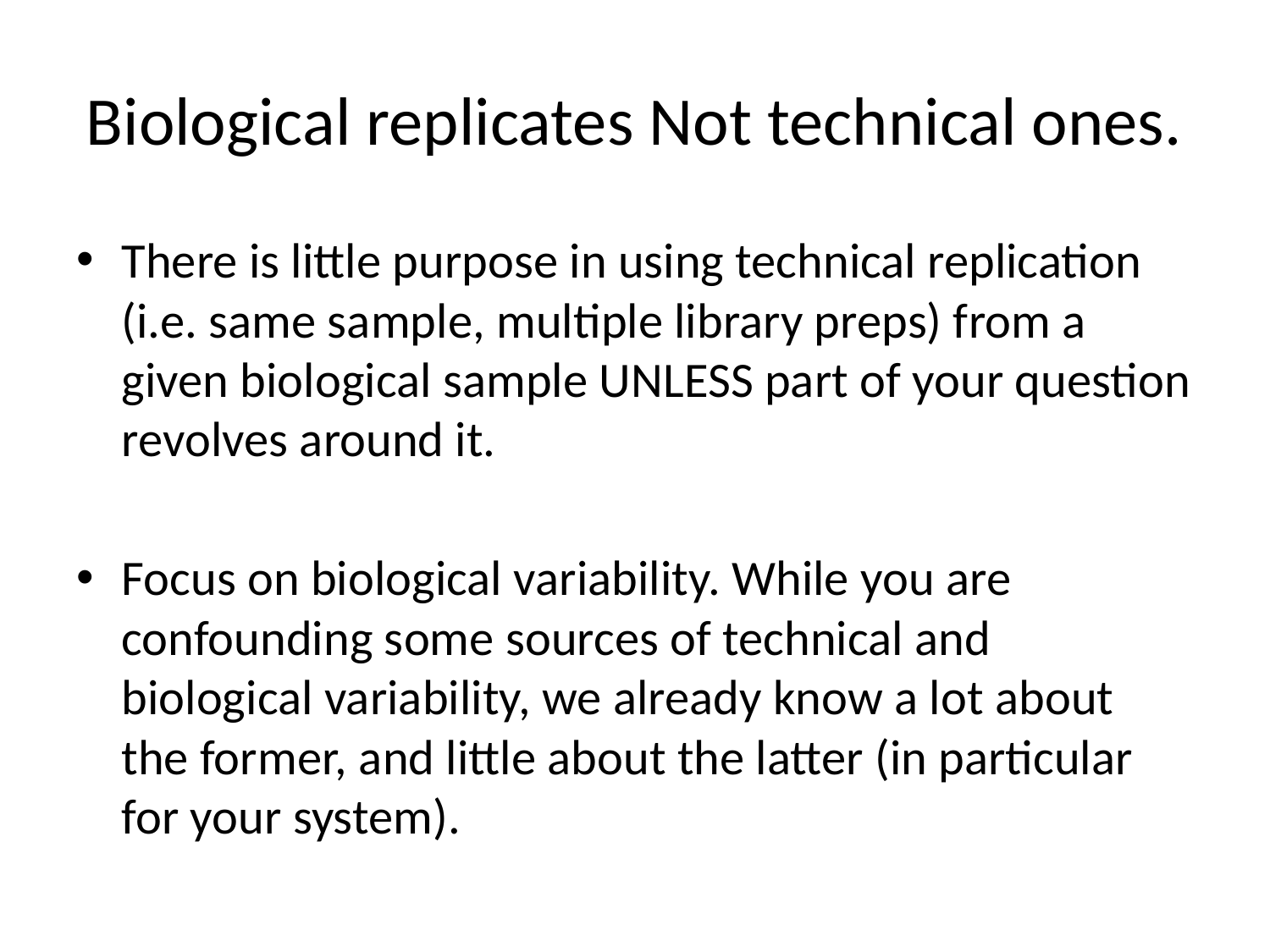

# Biological replicates Not technical ones.
There is little purpose in using technical replication (i.e. same sample, multiple library preps) from a given biological sample UNLESS part of your question revolves around it.

Focus on biological variability. While you are confounding some sources of technical and biological variability, we already know a lot about the former, and little about the latter (in particular for your system).